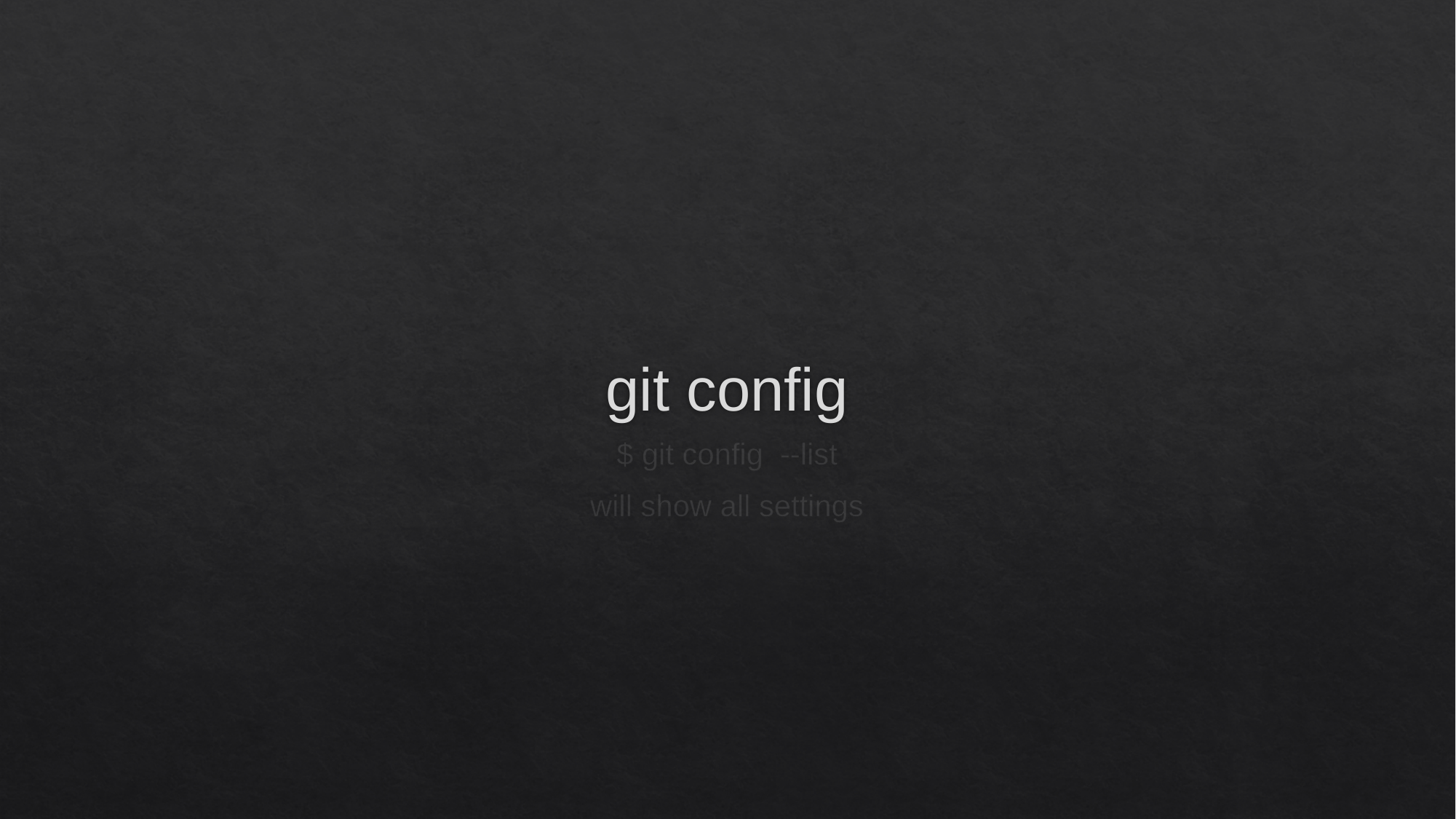

# git config
$ git config  --list
will show all settings